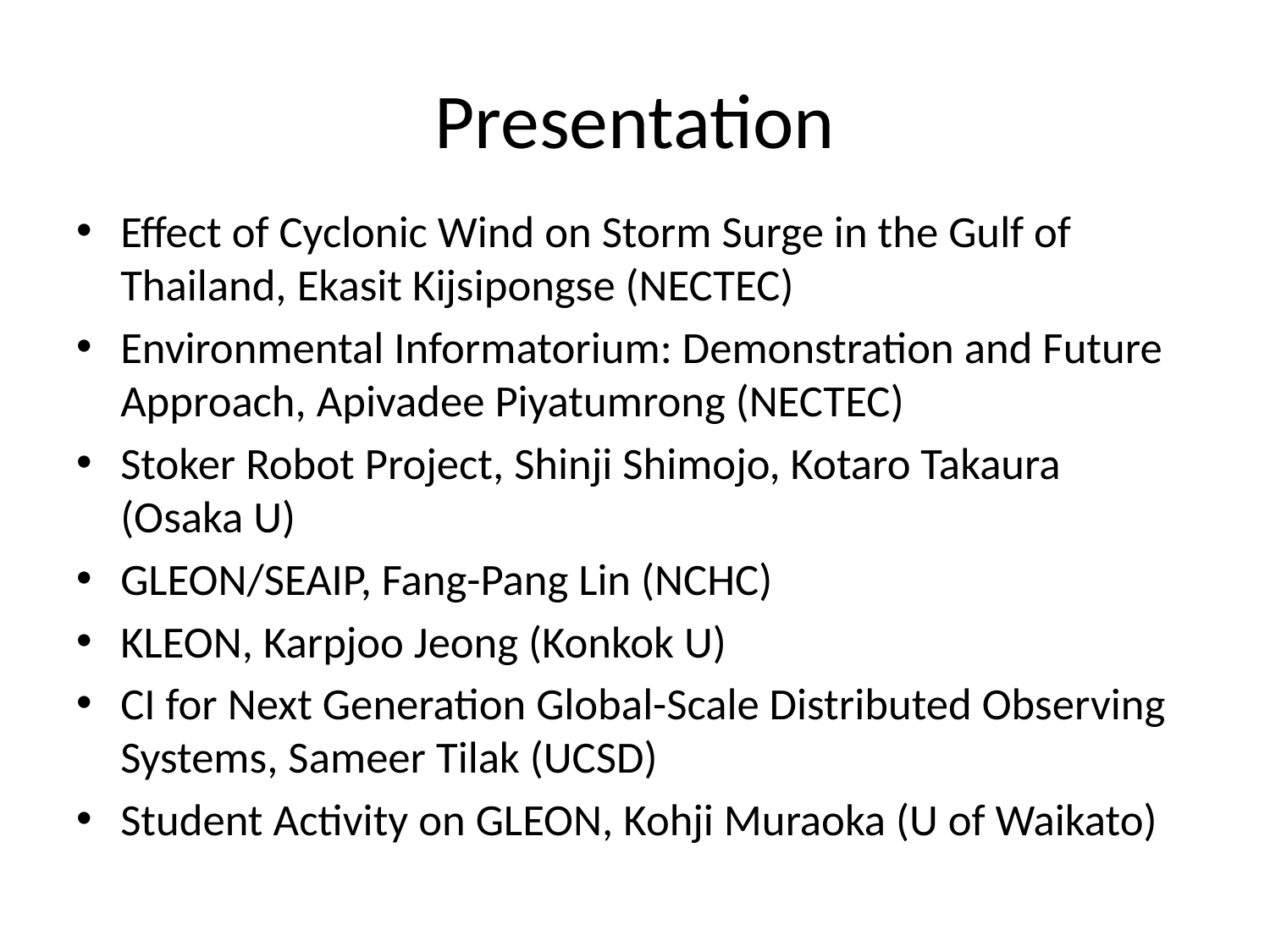

# Presentation
Effect of Cyclonic Wind on Storm Surge in the Gulf of Thailand, Ekasit Kijsipongse (NECTEC)
Environmental Informatorium: Demonstration and Future Approach, Apivadee Piyatumrong (NECTEC)
Stoker Robot Project, Shinji Shimojo, Kotaro Takaura (Osaka U)
GLEON/SEAIP, Fang-Pang Lin (NCHC)
KLEON, Karpjoo Jeong (Konkok U)
CI for Next Generation Global-Scale Distributed Observing Systems, Sameer Tilak (UCSD)
Student Activity on GLEON, Kohji Muraoka (U of Waikato)